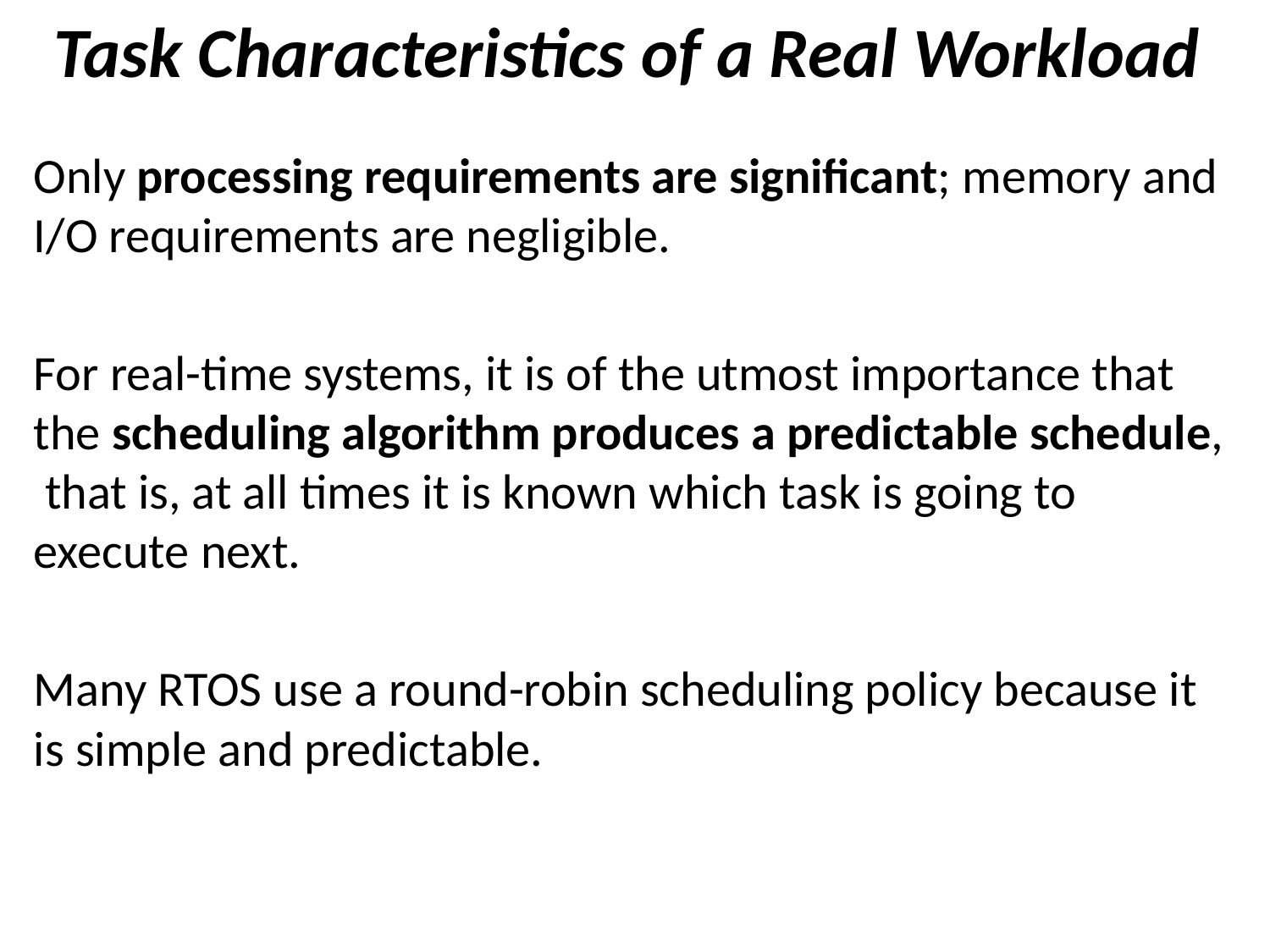

# Task Characteristics of a Real Workload
Only processing requirements are significant; memory and I/O requirements are negligible.

For real-time systems, it is of the utmost importance that the scheduling algorithm produces a predictable schedule,  that is, at all times it is known which task is going to execute next.

Many RTOS use a round-robin scheduling policy because it is simple and predictable.